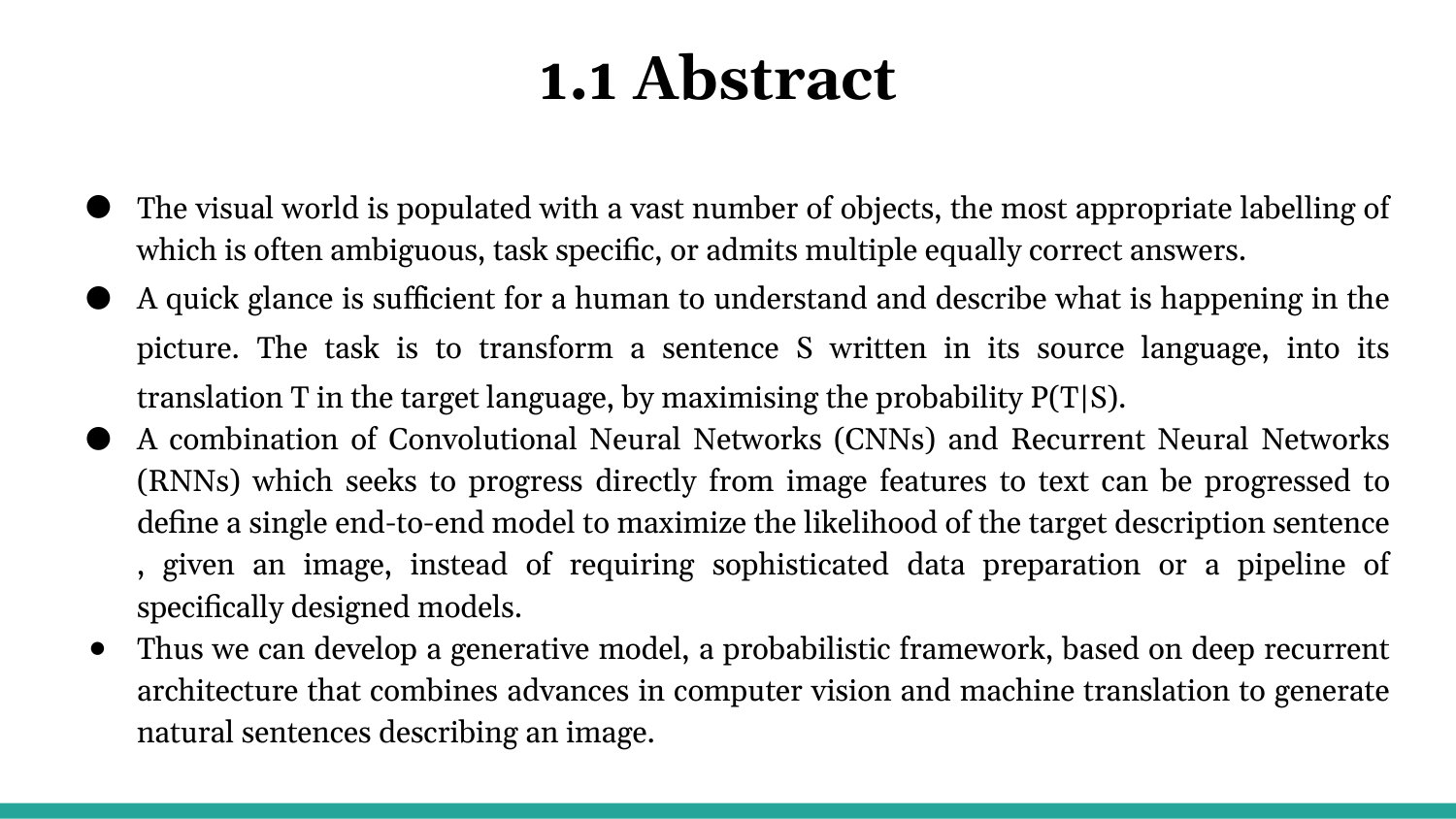

# 1.1 Abstract

The visual world is populated with a vast number of objects, the most appropriate labelling of which is often ambiguous, task specific, or admits multiple equally correct answers.
A quick glance is sufficient for a human to understand and describe what is happening in the picture. The task is to transform a sentence S written in its source language, into its translation T in the target language, by maximising the probability P(T|S).
A combination of Convolutional Neural Networks (CNNs) and Recurrent Neural Networks (RNNs) which seeks to progress directly from image features to text can be progressed to define a single end-to-end model to maximize the likelihood of the target description sentence , given an image, instead of requiring sophisticated data preparation or a pipeline of specifically designed models.
Thus we can develop a generative model, a probabilistic framework, based on deep recurrent architecture that combines advances in computer vision and machine translation to generate natural sentences describing an image.